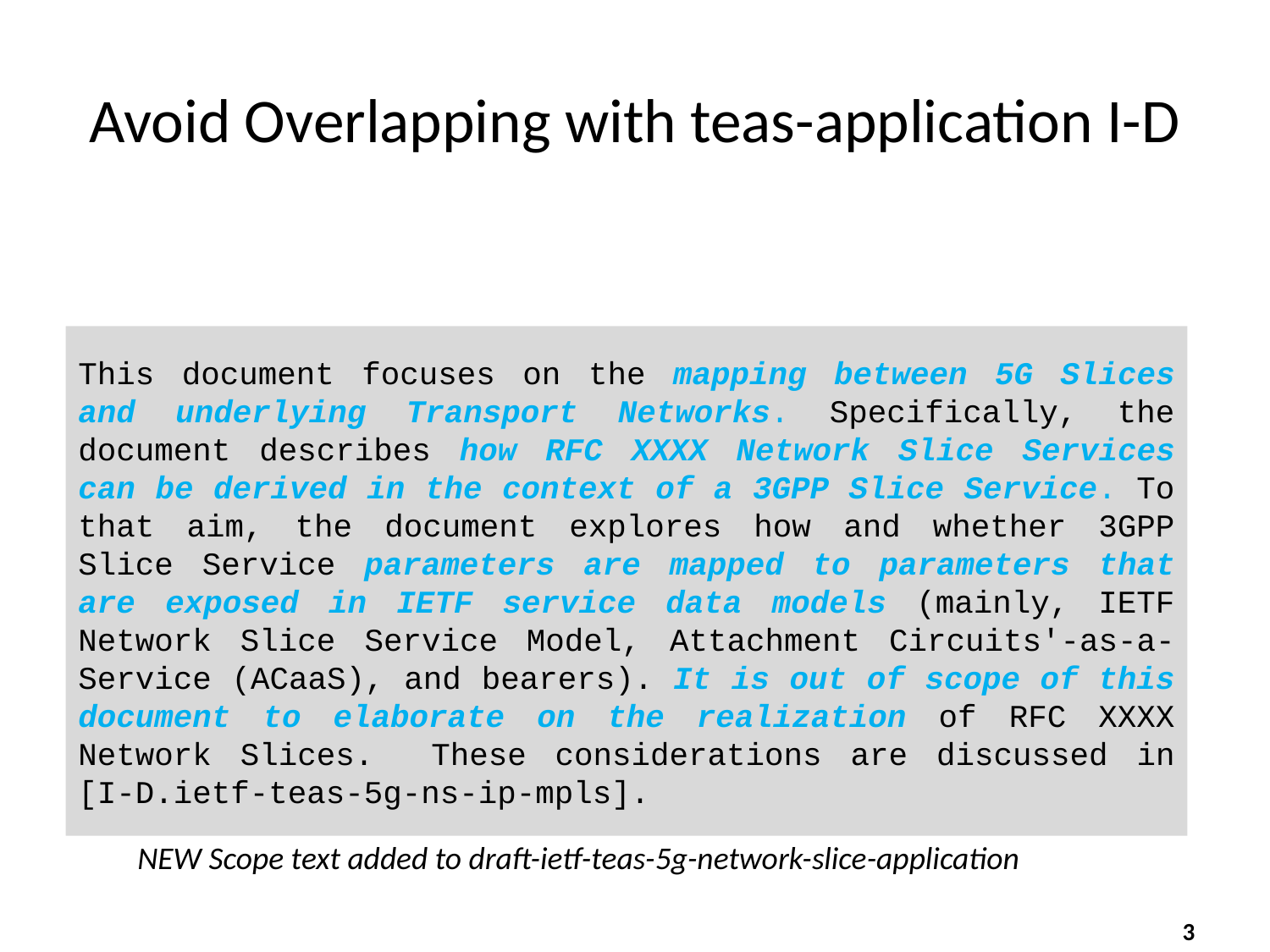

# Avoid Overlapping with teas-application I-D
This document focuses on the mapping between 5G Slices and underlying Transport Networks. Specifically, the document describes how RFC XXXX Network Slice Services can be derived in the context of a 3GPP Slice Service. To that aim, the document explores how and whether 3GPP Slice Service parameters are mapped to parameters that are exposed in IETF service data models (mainly, IETF Network Slice Service Model, Attachment Circuits'-as-a-Service (ACaaS), and bearers). It is out of scope of this document to elaborate on the realization of RFC XXXX Network Slices.  These considerations are discussed in [I-D.ietf-teas-5g-ns-ip-mpls].
NEW Scope text added to draft-ietf-teas-5g-network-slice-application